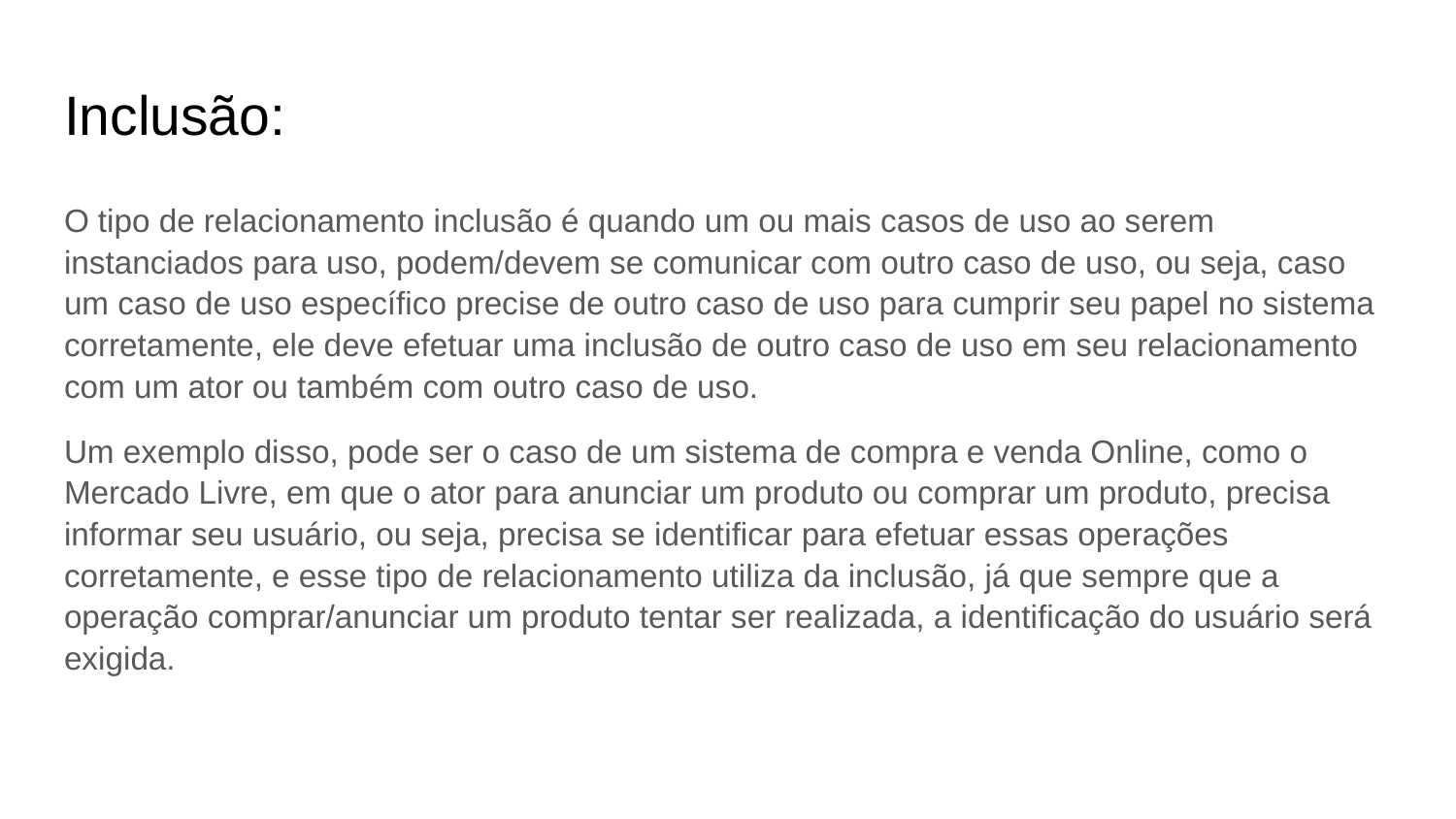

# Inclusão:
O tipo de relacionamento inclusão é quando um ou mais casos de uso ao serem instanciados para uso, podem/devem se comunicar com outro caso de uso, ou seja, caso um caso de uso específico precise de outro caso de uso para cumprir seu papel no sistema corretamente, ele deve efetuar uma inclusão de outro caso de uso em seu relacionamento com um ator ou também com outro caso de uso.
Um exemplo disso, pode ser o caso de um sistema de compra e venda Online, como o Mercado Livre, em que o ator para anunciar um produto ou comprar um produto, precisa informar seu usuário, ou seja, precisa se identificar para efetuar essas operações corretamente, e esse tipo de relacionamento utiliza da inclusão, já que sempre que a operação comprar/anunciar um produto tentar ser realizada, a identificação do usuário será exigida.